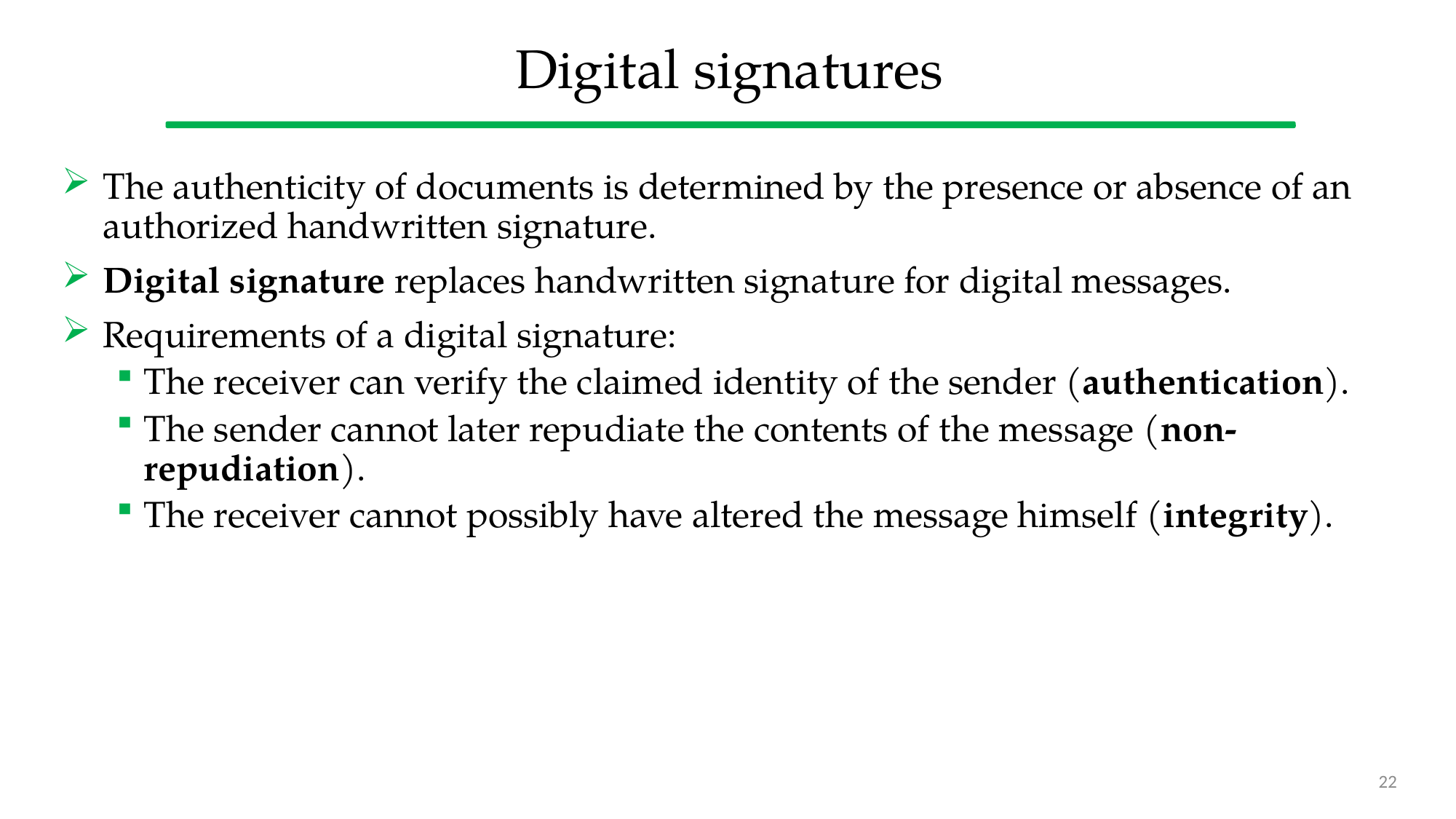

# Digital signatures
The authenticity of documents is determined by the presence or absence of an authorized handwritten signature.
Digital signature replaces handwritten signature for digital messages.
Requirements of a digital signature:
The receiver can verify the claimed identity of the sender (authentication).
The sender cannot later repudiate the contents of the message (non-repudiation).
The receiver cannot possibly have altered the message himself (integrity).

22